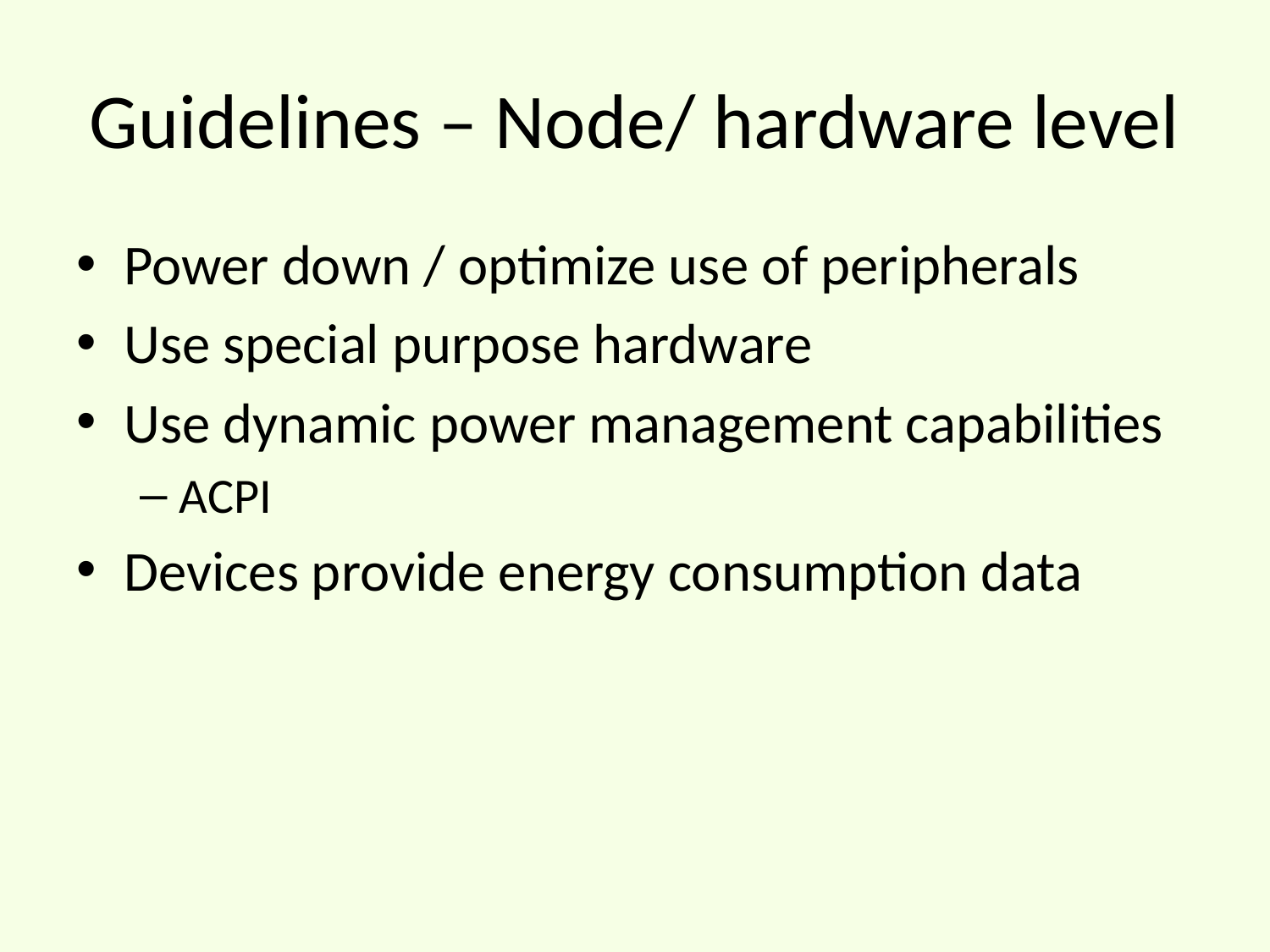

# Guidelines – Node/ hardware level
Power down / optimize use of peripherals
Use special purpose hardware
Use dynamic power management capabilities
ACPI
Devices provide energy consumption data